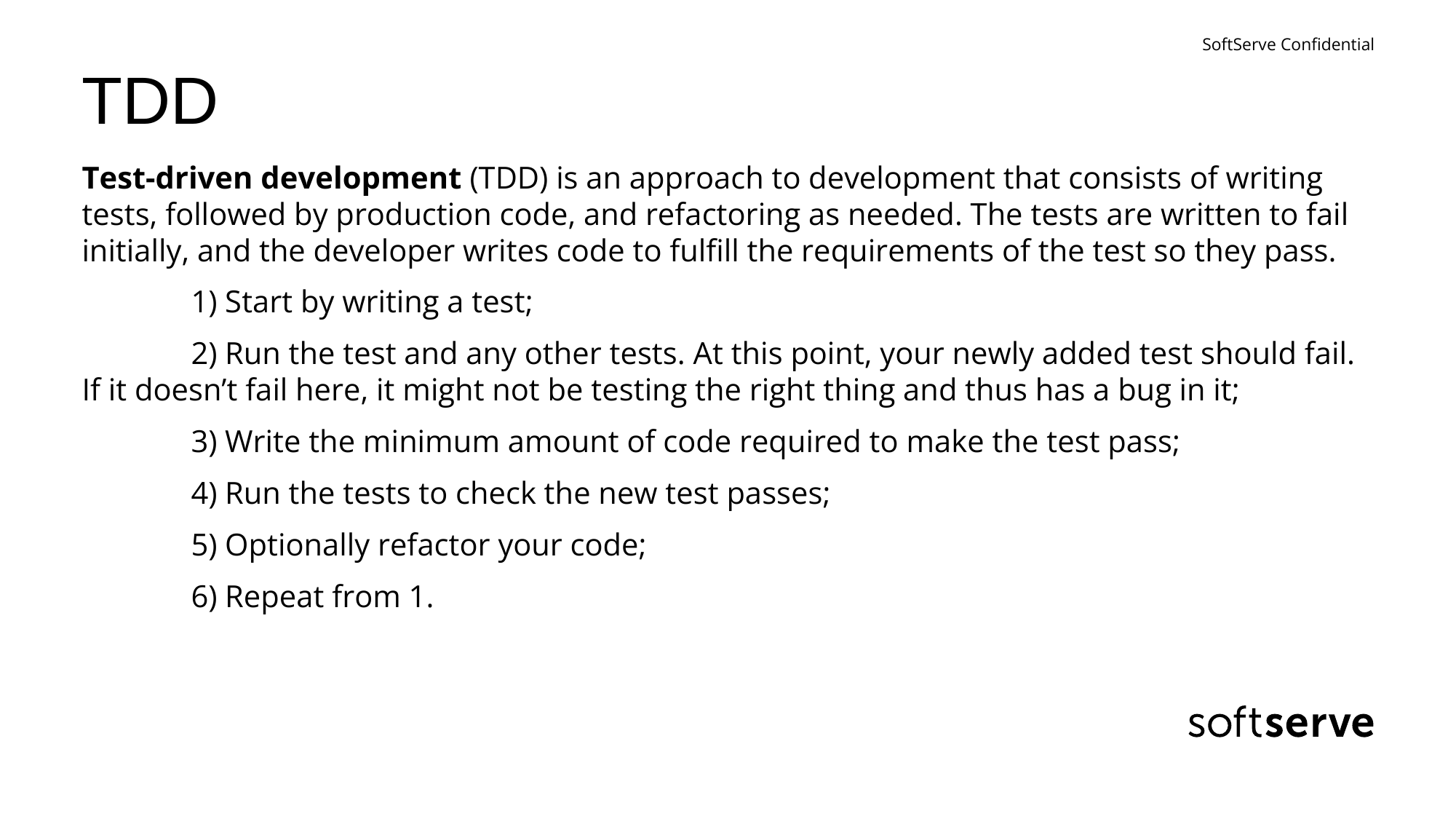

# TDD
Test-driven development (TDD) is an approach to development that consists of writing tests, followed by production code, and refactoring as needed. The tests are written to fail initially, and the developer writes code to fulfill the requirements of the test so they pass.
	1) Start by writing a test;
	2) Run the test and any other tests. At this point, your newly added test should fail. If it doesn’t fail here, it might not be testing the right thing and thus has a bug in it;
	3) Write the minimum amount of code required to make the test pass;
	4) Run the tests to check the new test passes;
	5) Optionally refactor your code;
	6) Repeat from 1.